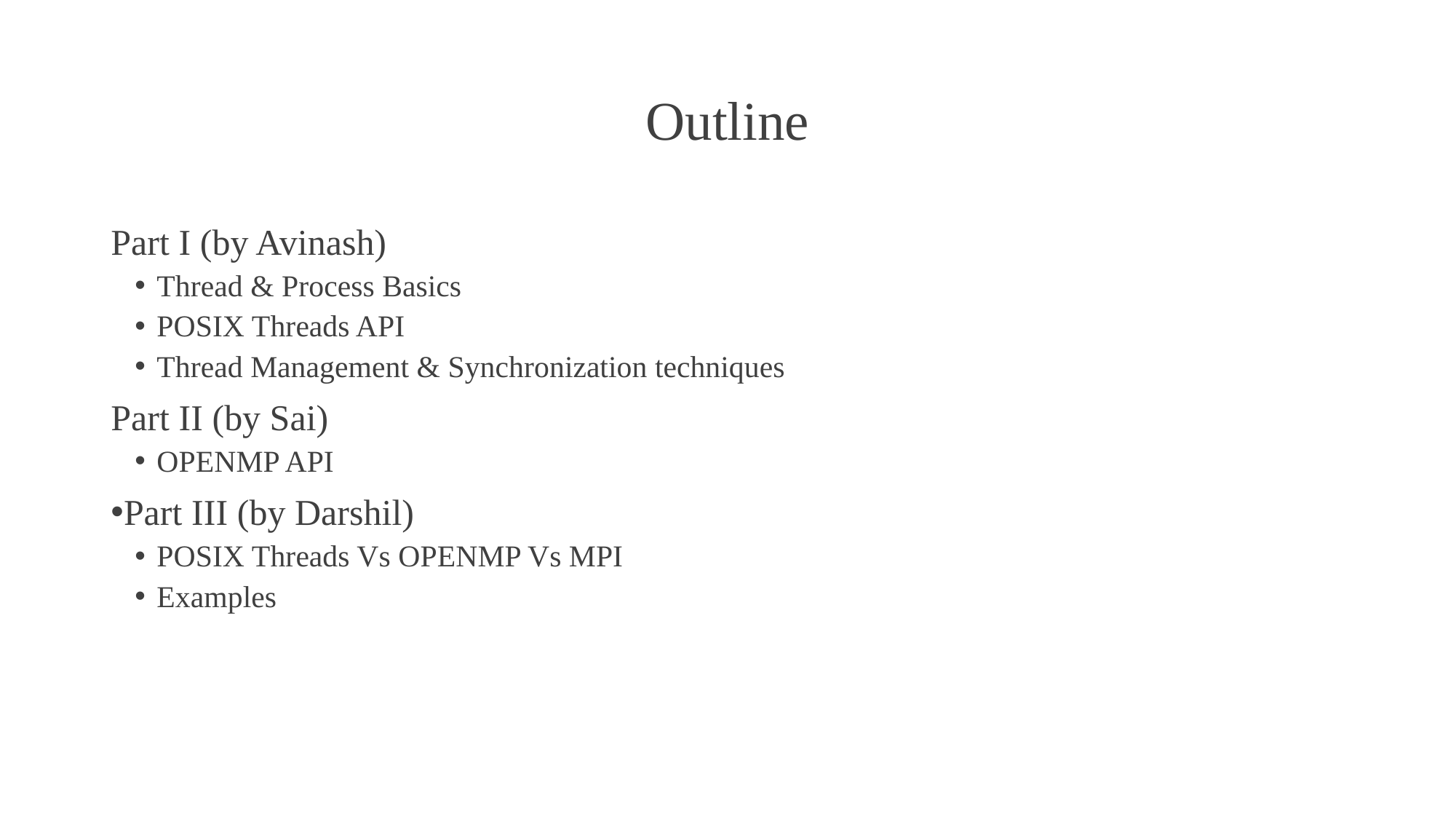

# Outline
Part I (by Avinash)
Thread & Process Basics
POSIX Threads API
Thread Management & Synchronization techniques
Part II (by Sai)
OPENMP API
Part III (by Darshil)
POSIX Threads Vs OPENMP Vs MPI
Examples